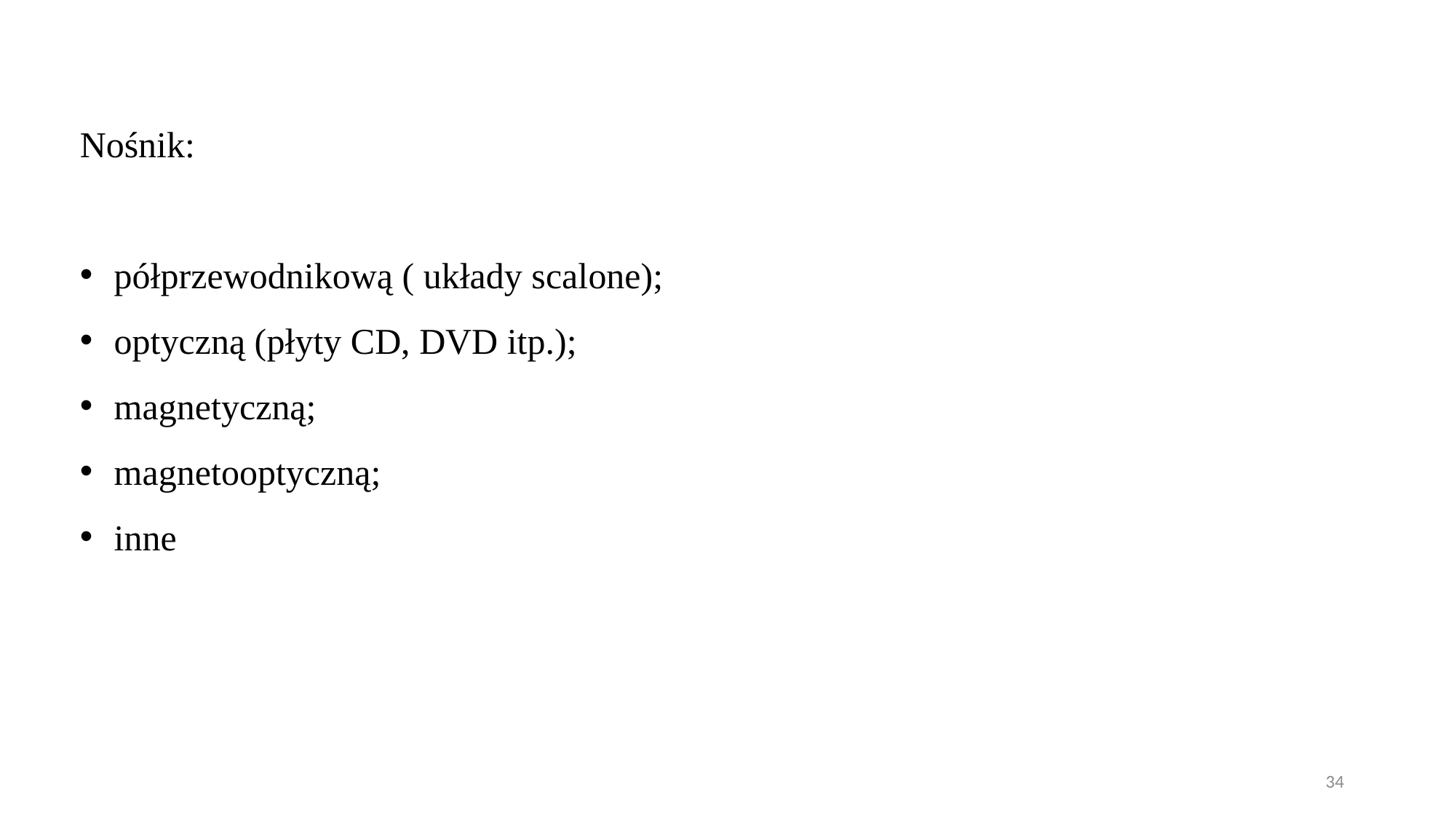

Nośnik:

półprzewodnikową ( układy scalone);
optyczną (płyty CD, DVD itp.);
magnetyczną;
magnetooptyczną;
inne
34